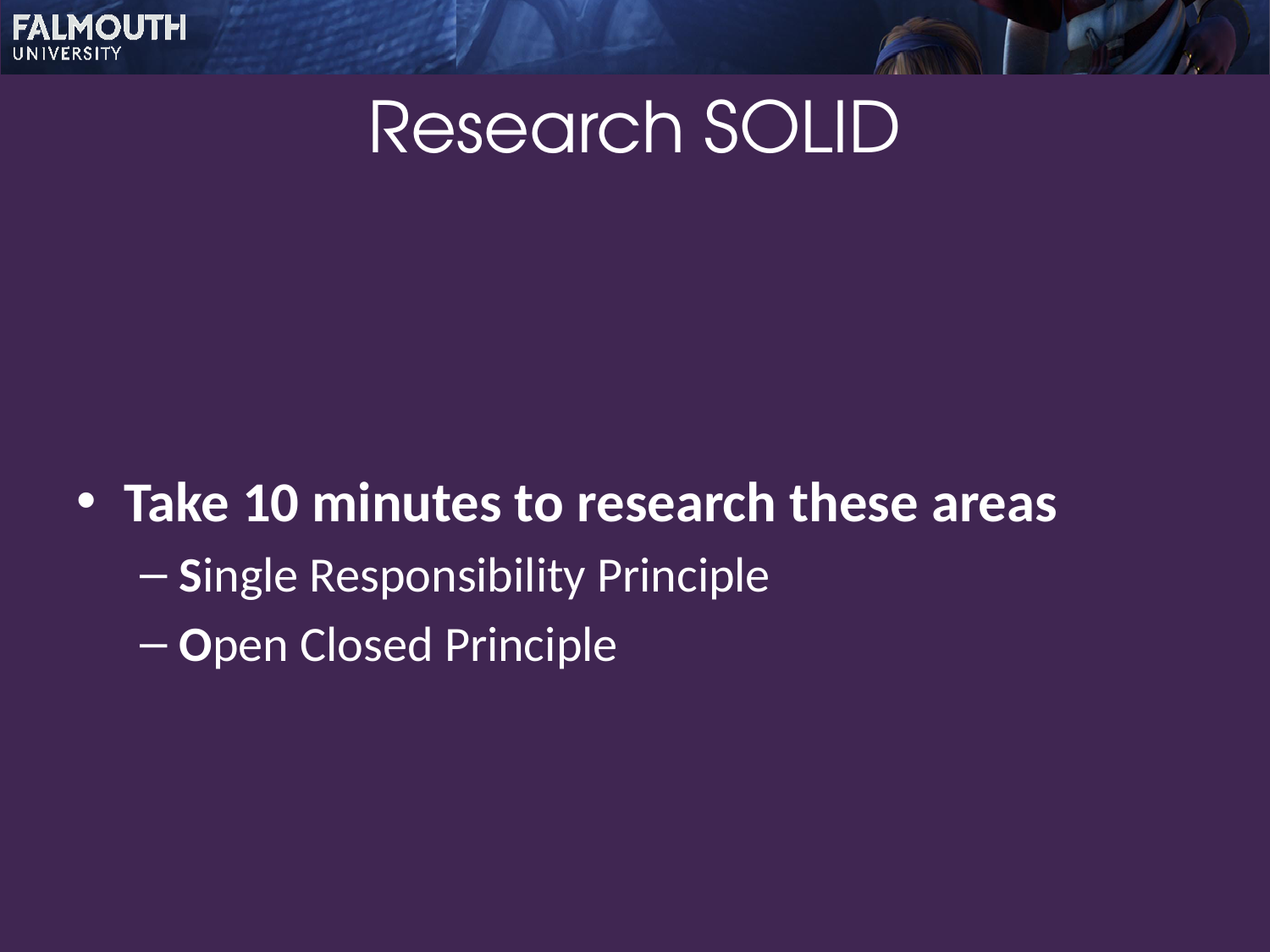

# Research SOLID
Take 10 minutes to research these areas
Single Responsibility Principle
Open Closed Principle